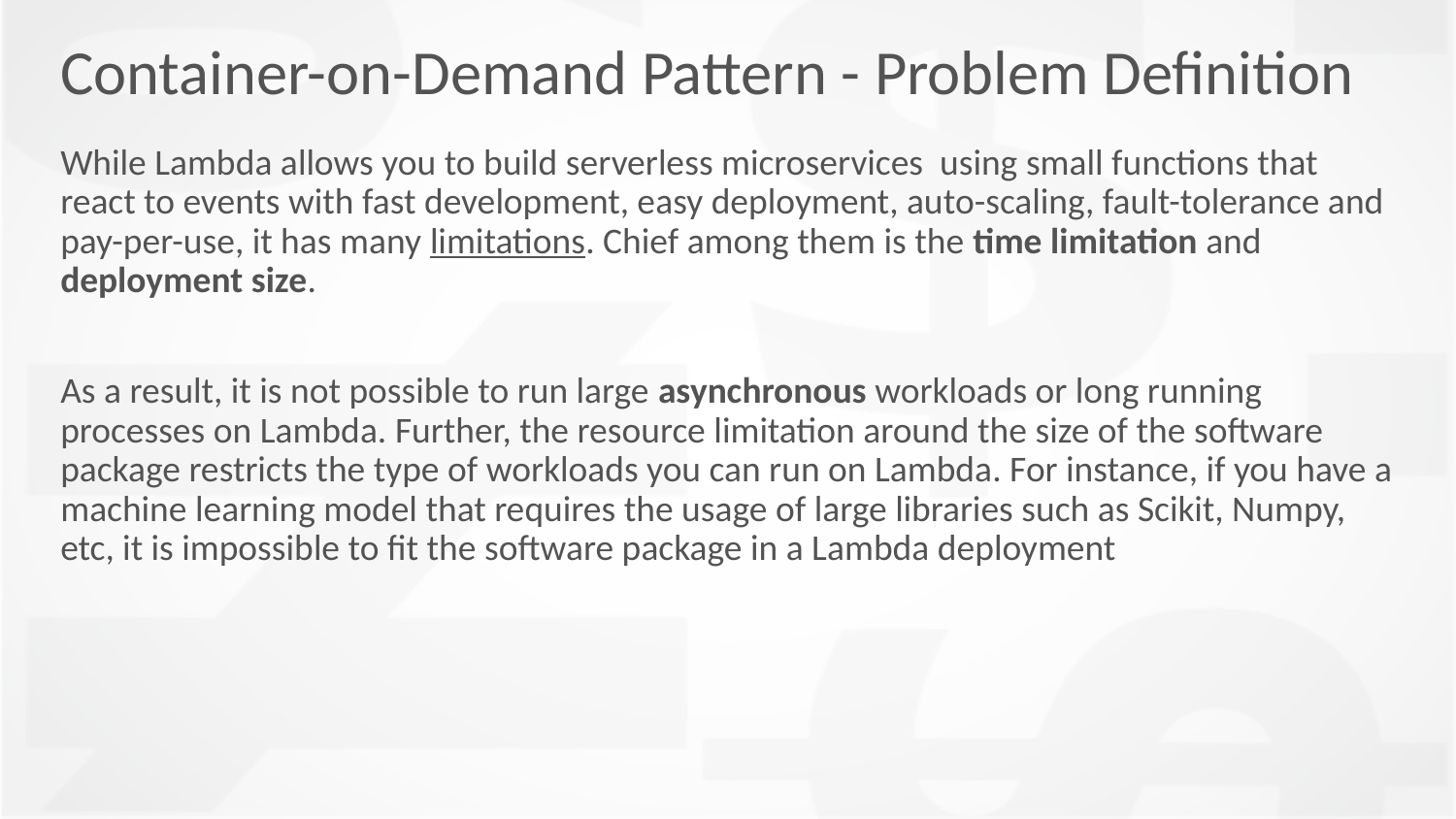

# Container-on-Demand Pattern - Problem Definition
While Lambda allows you to build serverless microservices  using small functions that react to events with fast development, easy deployment, auto-scaling, fault-tolerance and pay-per-use, it has many limitations. Chief among them is the time limitation and deployment size.

As a result, it is not possible to run large asynchronous workloads or long running processes on Lambda. Further, the resource limitation around the size of the software package restricts the type of workloads you can run on Lambda. For instance, if you have a machine learning model that requires the usage of large libraries such as Scikit, Numpy, etc, it is impossible to fit the software package in a Lambda deployment